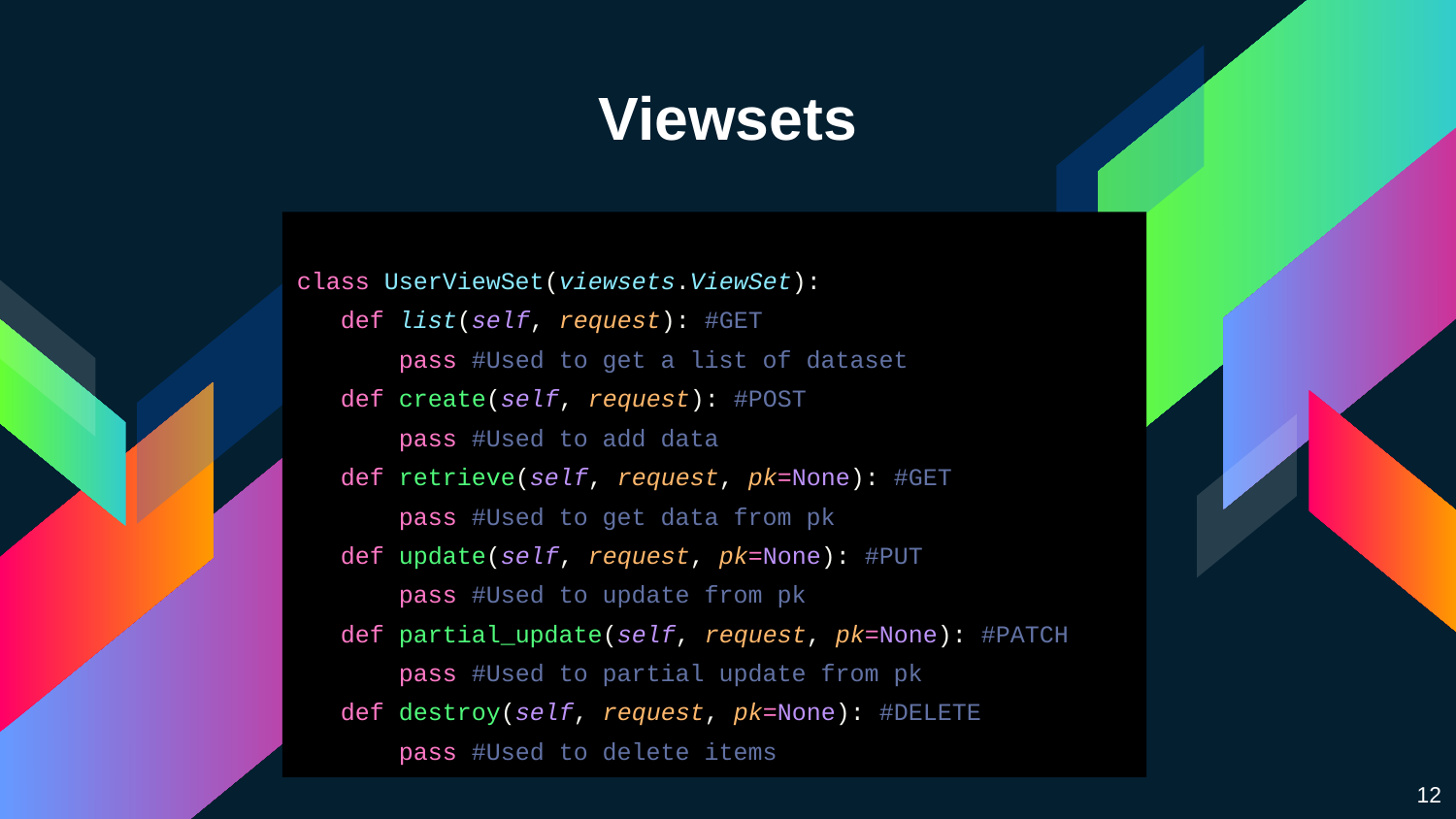

# Viewsets

class UserViewSet(viewsets.ViewSet):
   def list(self, request): #GET
       pass #Used to get a list of dataset
   def create(self, request): #POST
       pass #Used to add data
   def retrieve(self, request, pk=None): #GET
       pass #Used to get data from pk
   def update(self, request, pk=None): #PUT
       pass #Used to update from pk
   def partial_update(self, request, pk=None): #PATCH
       pass #Used to partial update from pk
   def destroy(self, request, pk=None): #DELETE
       pass #Used to delete items

12